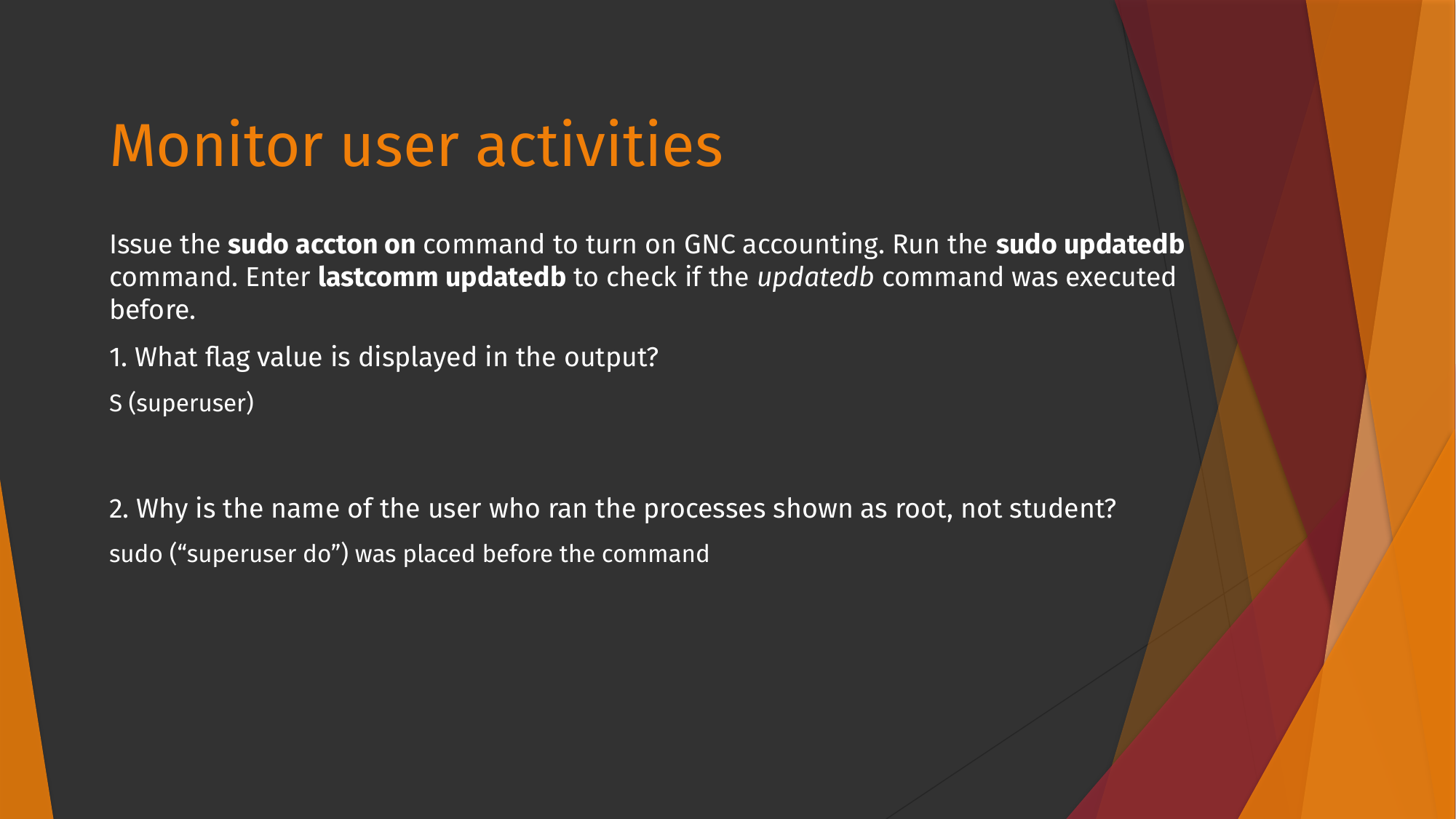

# Monitor user activities
Issue the sudo accton on command to turn on GNC accounting. Run the sudo updatedb command. Enter lastcomm updatedb to check if the updatedb command was executed before.
1. What flag value is displayed in the output?
S (superuser)

2. Why is the name of the user who ran the processes shown as root, not student?
sudo (“superuser do”) was placed before the command